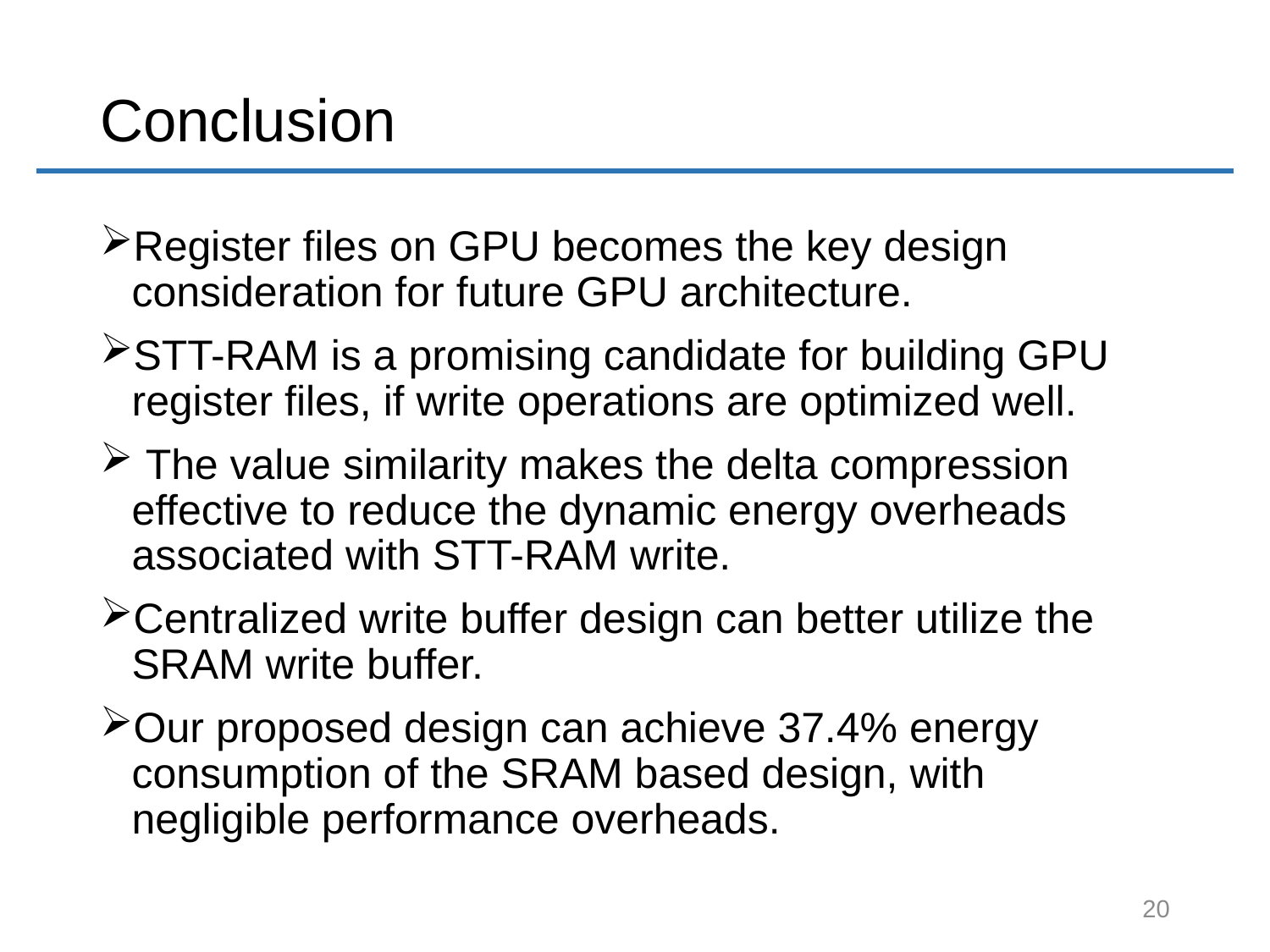

# Conclusion
Register files on GPU becomes the key design consideration for future GPU architecture.
STT-RAM is a promising candidate for building GPU register files, if write operations are optimized well.
 The value similarity makes the delta compression effective to reduce the dynamic energy overheads associated with STT-RAM write.
Centralized write buffer design can better utilize the SRAM write buffer.
Our proposed design can achieve 37.4% energy consumption of the SRAM based design, with negligible performance overheads.
20